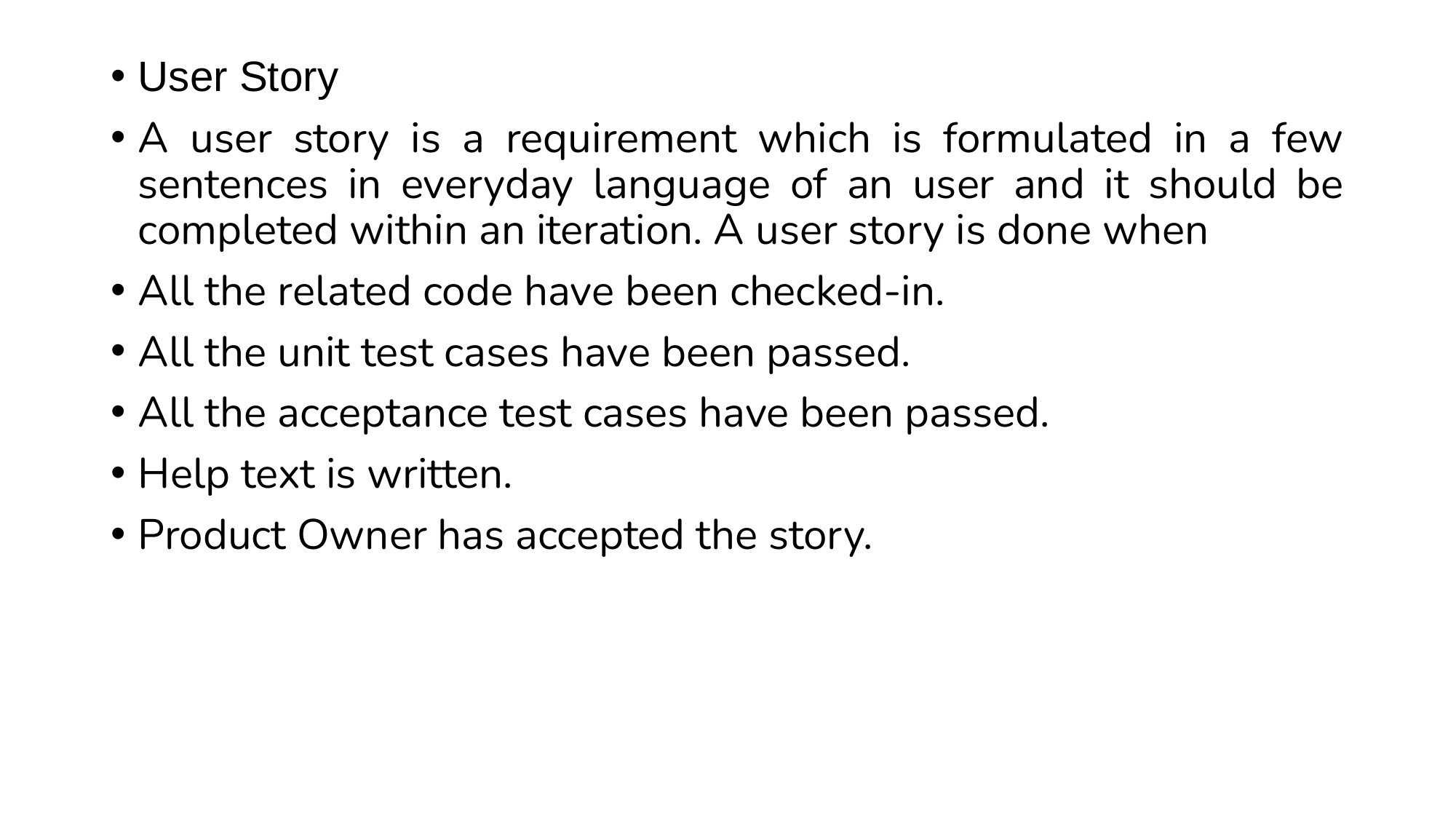

User Story
A user story is a requirement which is formulated in a few sentences in everyday language of an user and it should be completed within an iteration. A user story is done when
All the related code have been checked-in.
All the unit test cases have been passed.
All the acceptance test cases have been passed.
Help text is written.
Product Owner has accepted the story.